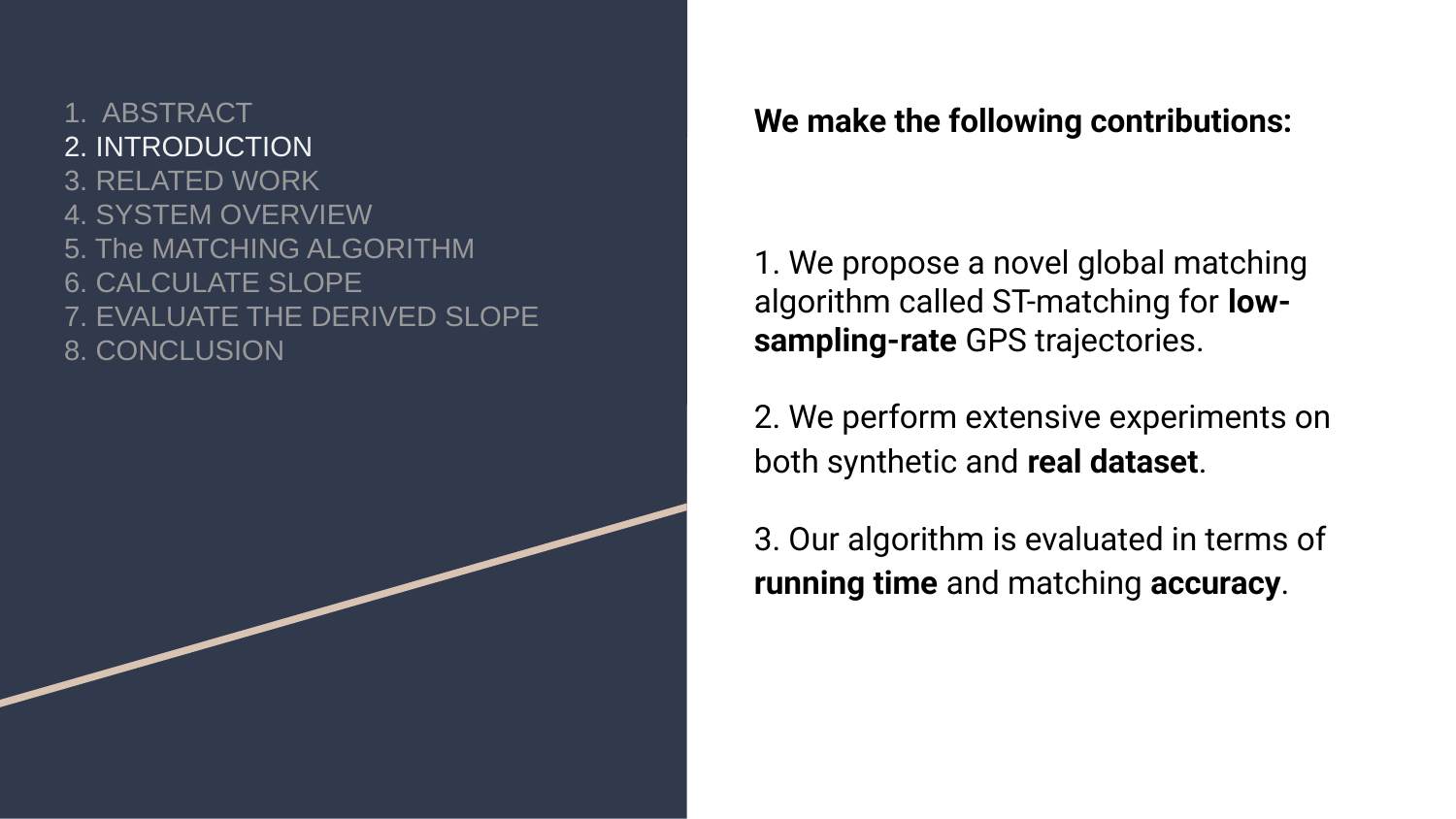

# 1.  ABSTRACT
2. INTRODUCTION
3. RELATED WORK
4. SYSTEM OVERVIEW
5. The MATCHING ALGORITHM
6. CALCULATE SLOPE
7. EVALUATE THE DERIVED SLOPE
8. CONCLUSION
We make the following contributions:

1. We propose a novel global matching algorithm called ST-matching for low-sampling-rate GPS trajectories.
2. We perform extensive experiments on both synthetic and real dataset.
3. Our algorithm is evaluated in terms of running time and matching accuracy.